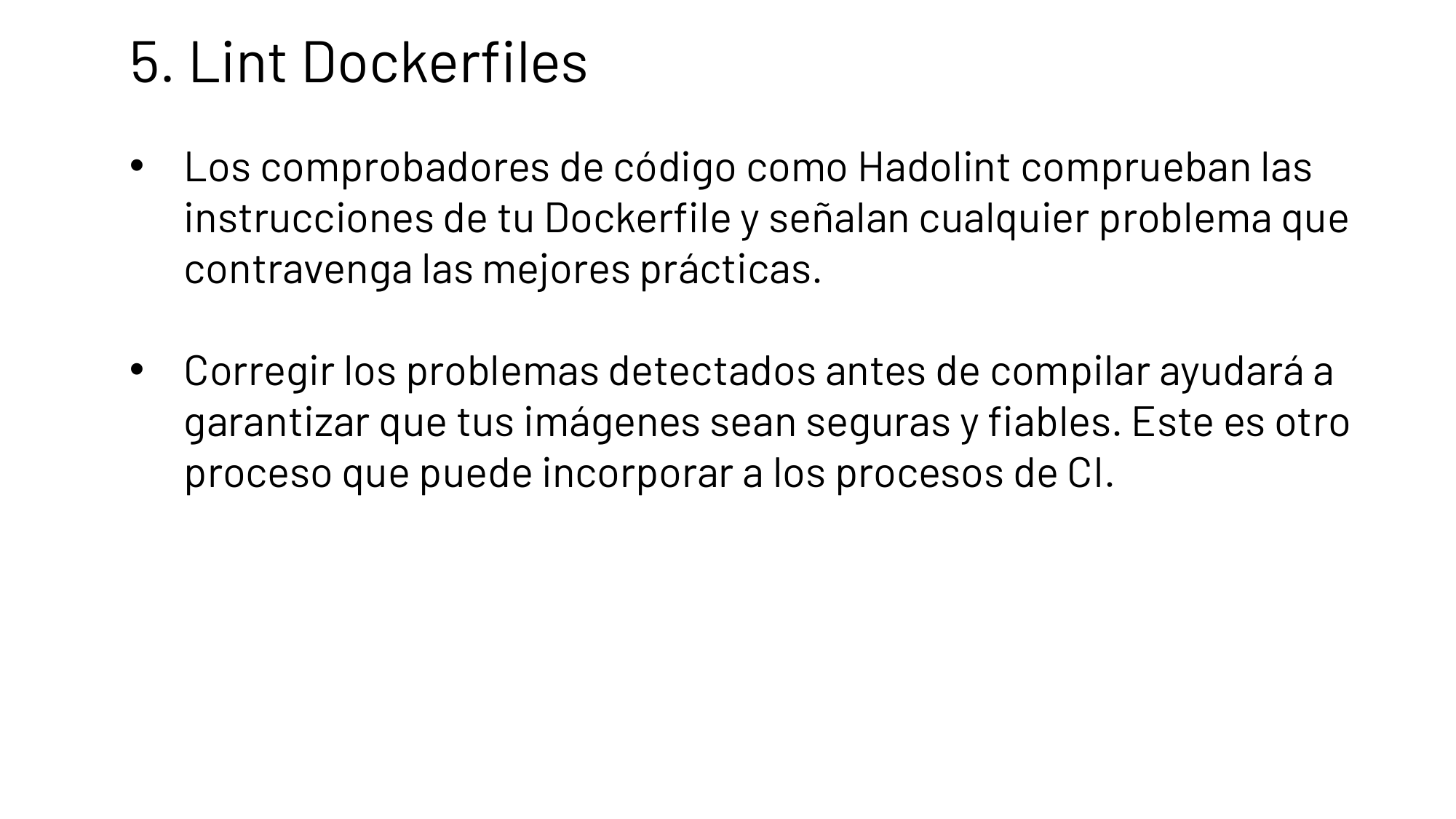

# 5. Lint Dockerfiles
Los comprobadores de código como Hadolint comprueban las instrucciones de tu Dockerfile y señalan cualquier problema que contravenga las mejores prácticas.

Corregir los problemas detectados antes de compilar ayudará a garantizar que tus imágenes sean seguras y fiables. Este es otro proceso que puede incorporar a los procesos de CI.